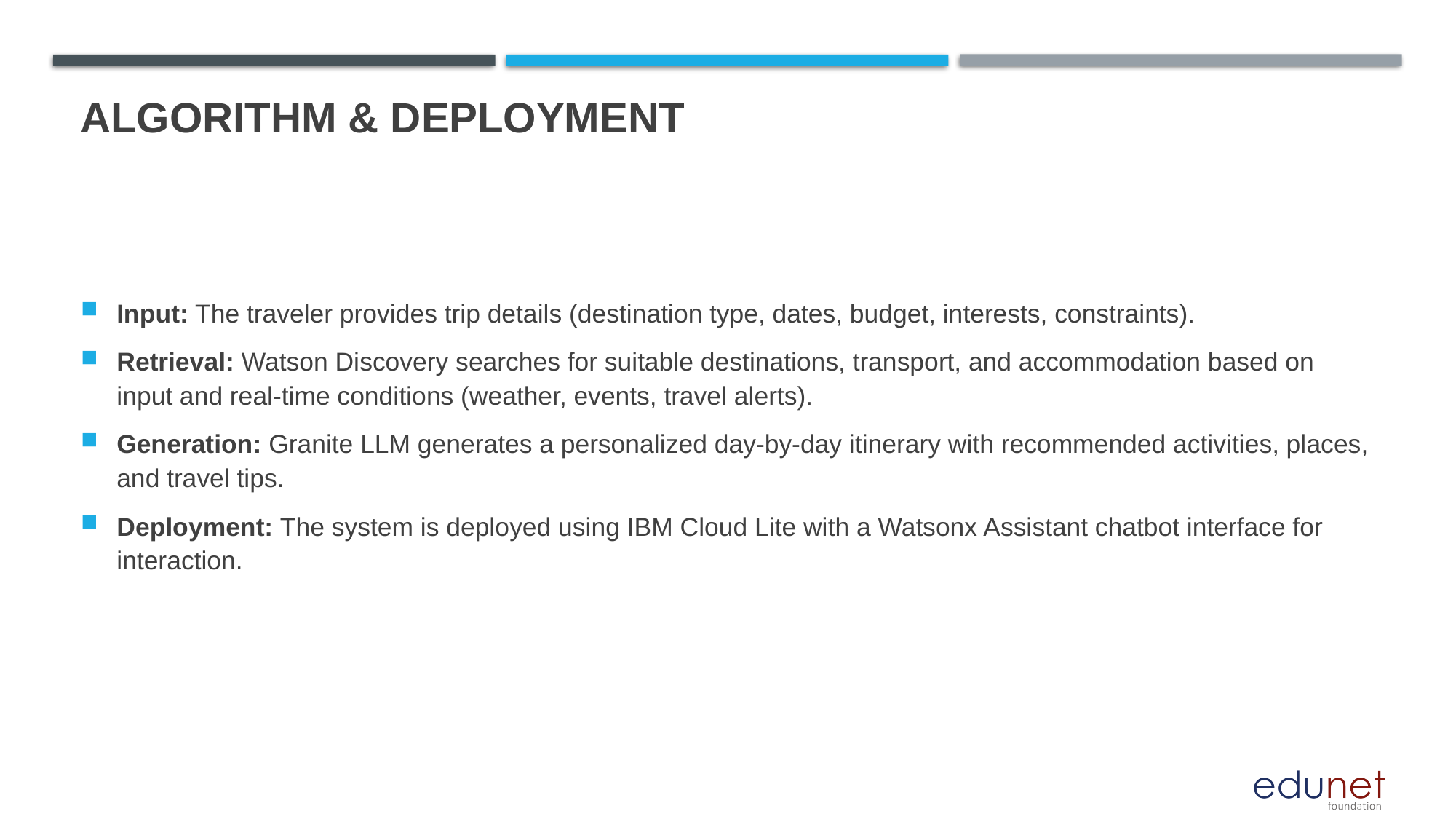

# Algorithm & Deployment
Input: The traveler provides trip details (destination type, dates, budget, interests, constraints).
Retrieval: Watson Discovery searches for suitable destinations, transport, and accommodation based on input and real-time conditions (weather, events, travel alerts).
Generation: Granite LLM generates a personalized day-by-day itinerary with recommended activities, places, and travel tips.
Deployment: The system is deployed using IBM Cloud Lite with a Watsonx Assistant chatbot interface for interaction.